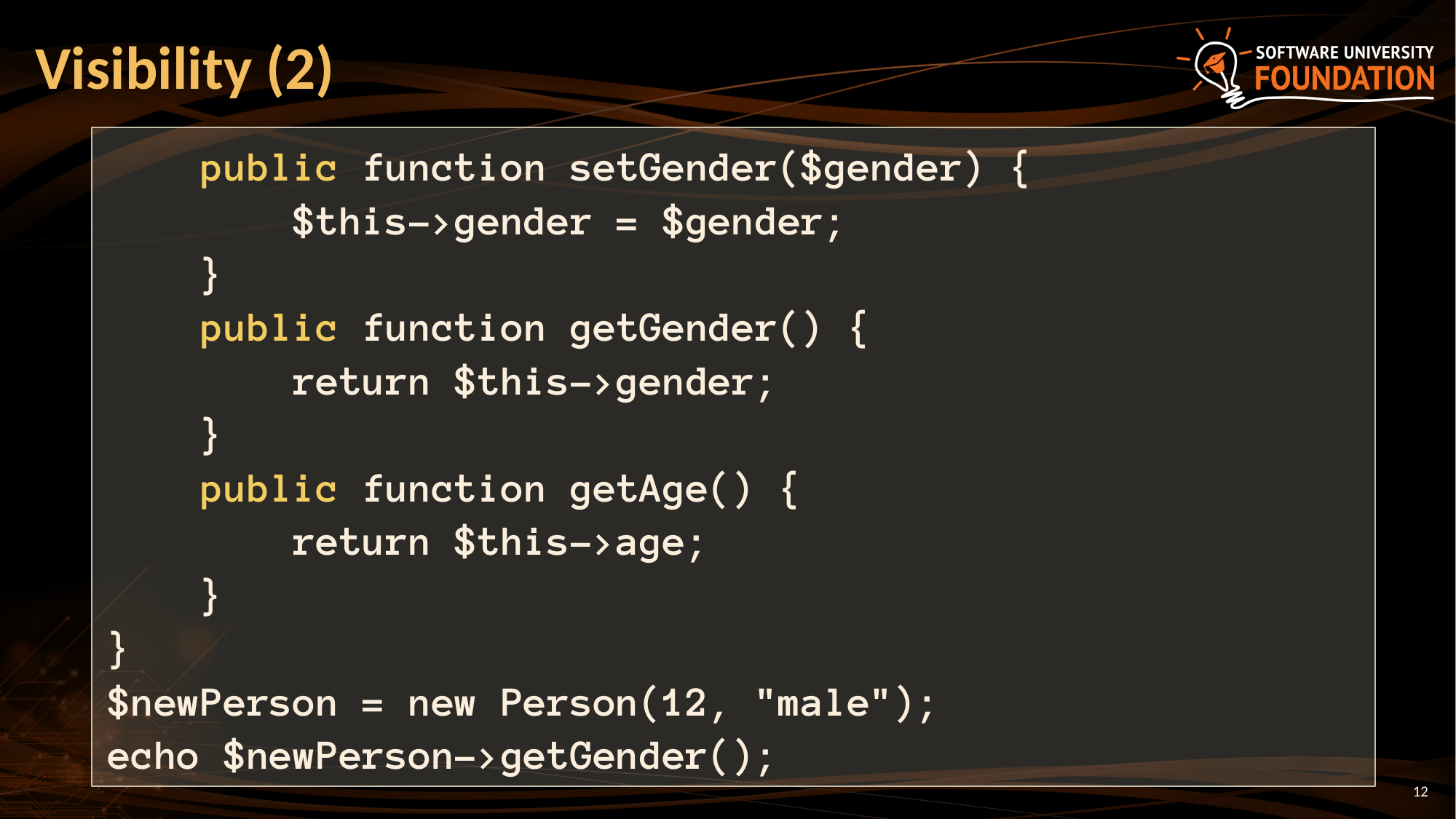

# Visibility (2)
    public function setGender($gender) {
        $this->gender = $gender;
    }
    public function getGender() {
        return $this->gender;
    }
    public function getAge() {
        return $this->age;
    }
}
$newPerson = new Person(12, "male");
echo $newPerson->getGender();
12